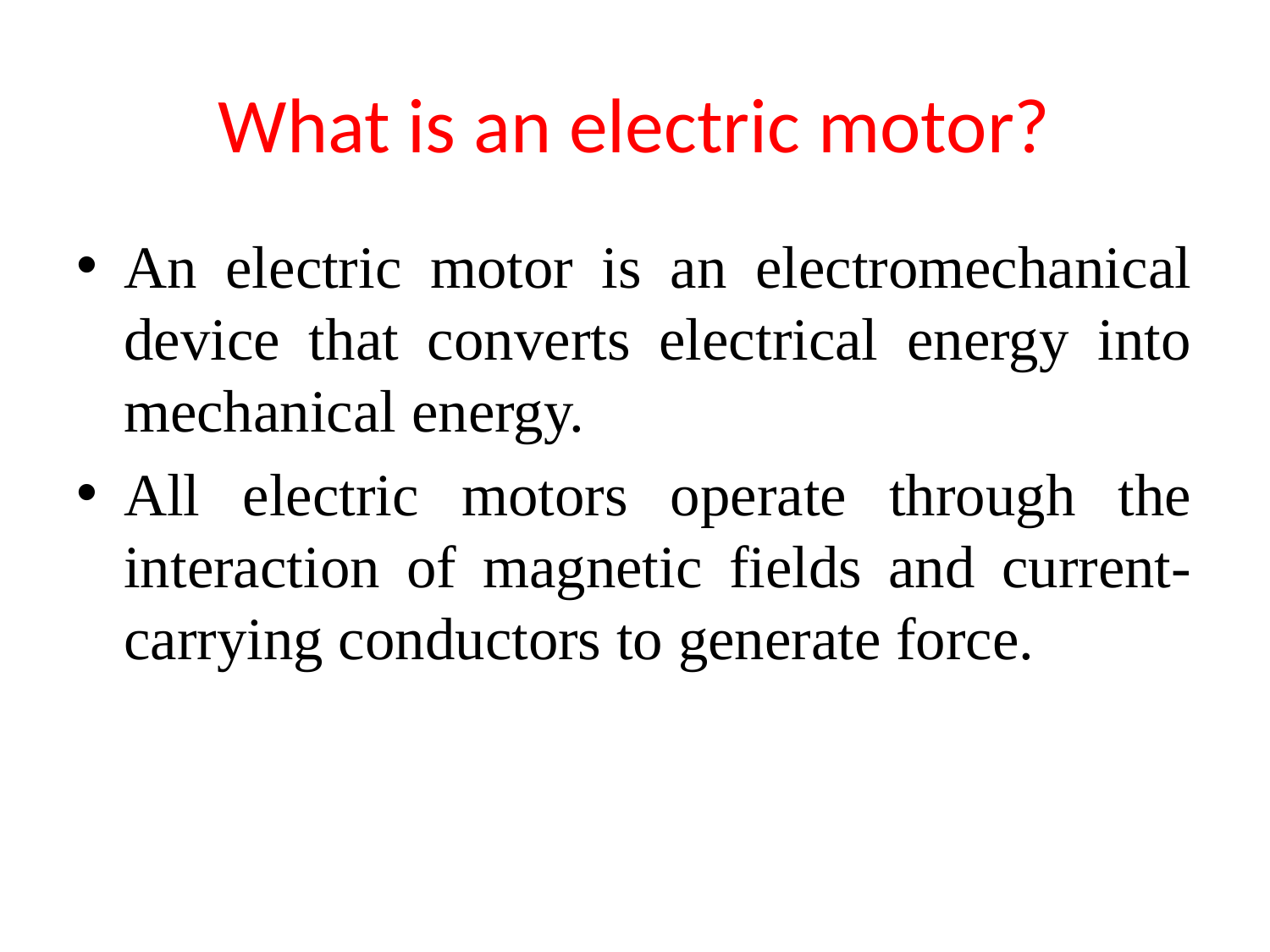

# What is an electric motor?
An electric motor is an electromechanical device that converts electrical energy into mechanical energy.
All electric motors operate through the interaction of magnetic fields and current-carrying conductors to generate force.